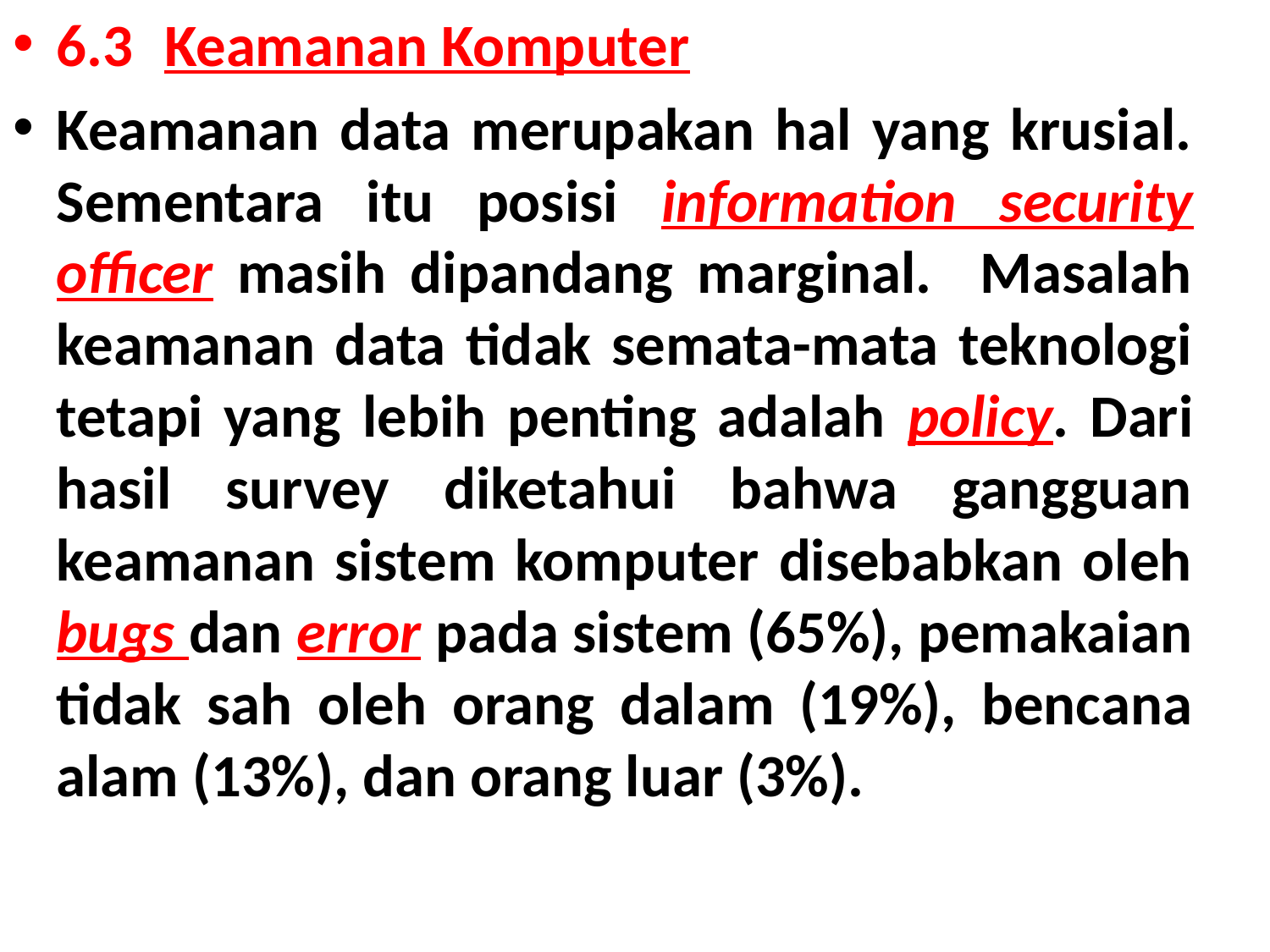

6.3	Keamanan Komputer
Keamanan data merupakan hal yang krusial. Sementara itu posisi information security officer masih dipandang marginal.  Masalah keamanan data tidak semata-mata teknologi tetapi yang lebih penting adalah policy. Dari hasil survey diketahui bahwa gangguan keamanan sistem komputer disebabkan oleh bugs dan error pada sistem (65%), pemakaian tidak sah oleh orang dalam (19%), bencana alam (13%), dan orang luar (3%).